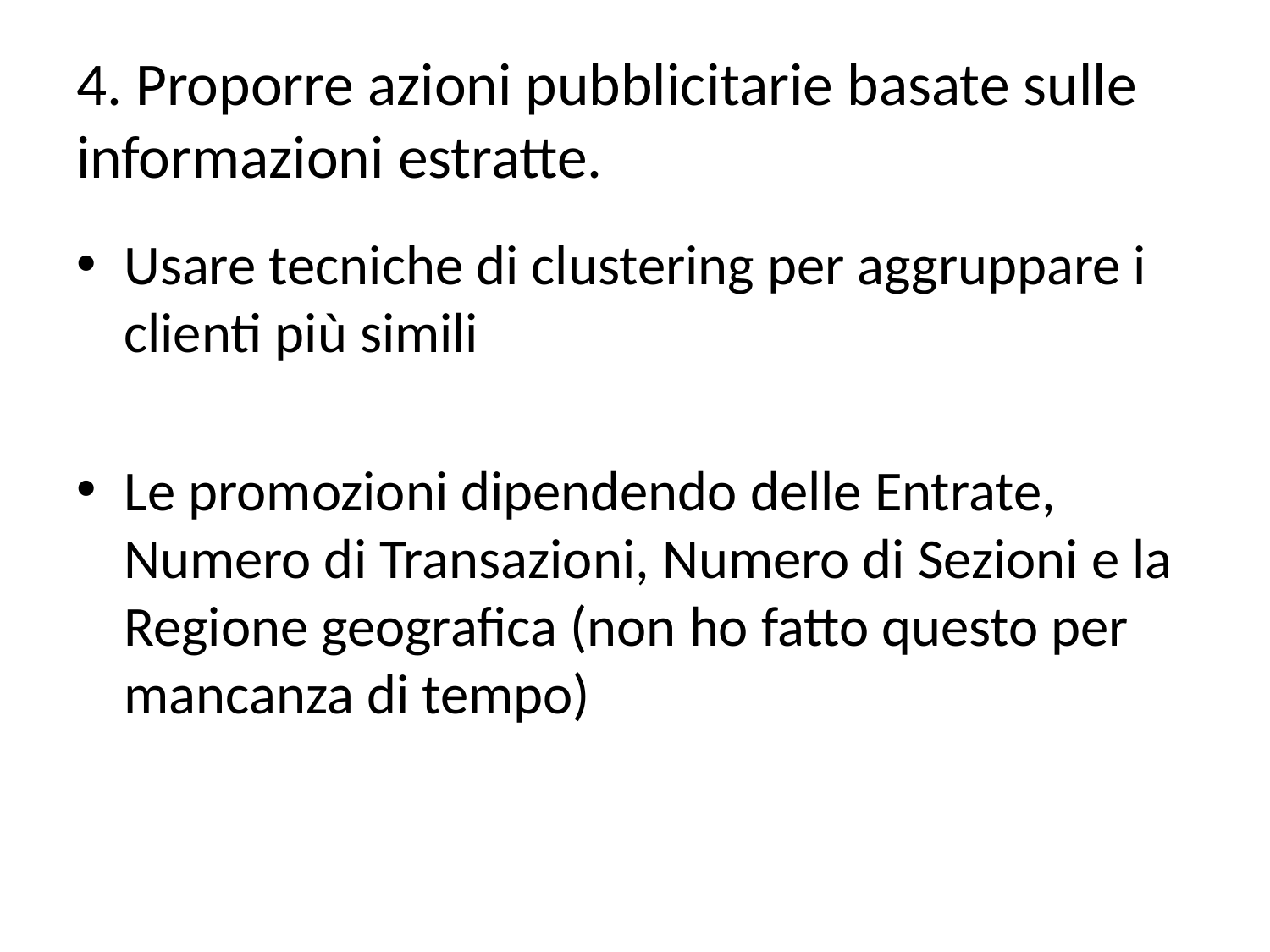

# 4. Proporre azioni pubblicitarie basate sulle informazioni estratte.
Usare tecniche di clustering per aggruppare i clienti più simili

Le promozioni dipendendo delle Entrate, Numero di Transazioni, Numero di Sezioni e la Regione geografica (non ho fatto questo per mancanza di tempo)